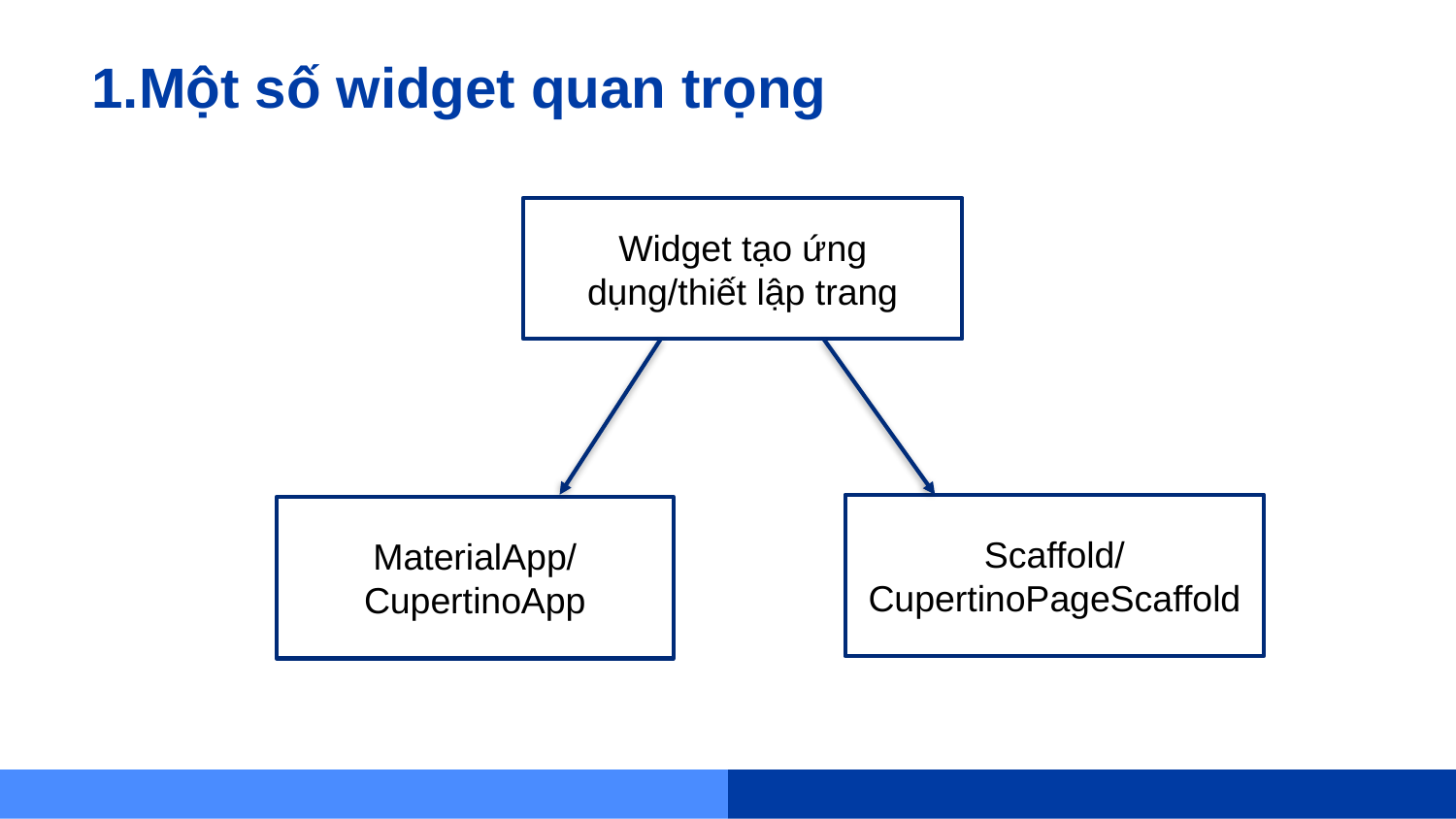

1.Một số widget quan trọng
Widget tạo ứng dụng/thiết lập trang
Scaffold/ CupertinoPageScaffold
MaterialApp/ CupertinoApp